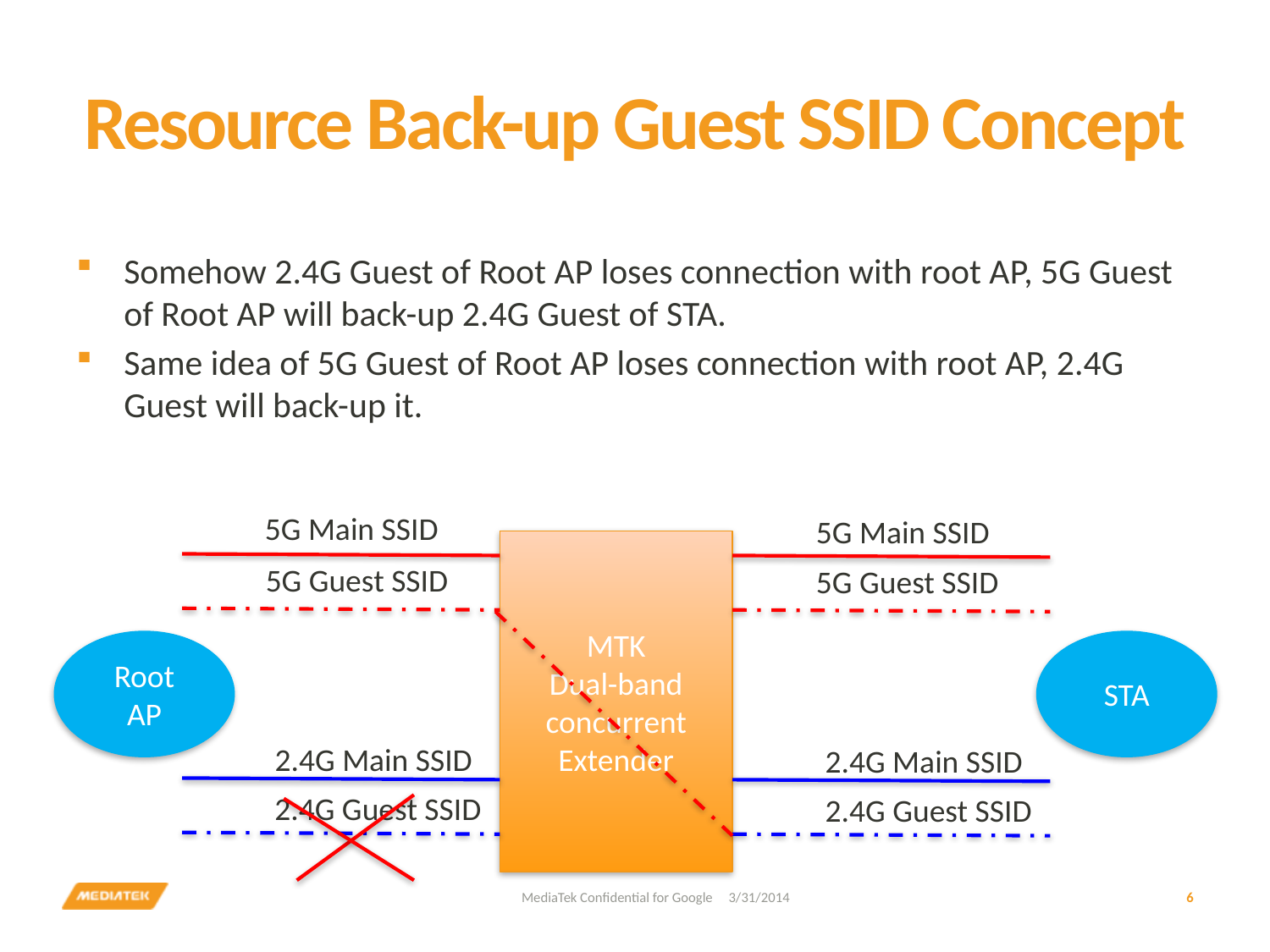

# Resource Back-up Guest SSID Concept
Somehow 2.4G Guest of Root AP loses connection with root AP, 5G Guest of Root AP will back-up 2.4G Guest of STA.
Same idea of 5G Guest of Root AP loses connection with root AP, 2.4G Guest will back-up it.

5G Main SSID
5G Main SSID
MTK
Dual-band concurrent Extender
5G Guest SSID
5G Guest SSID
Root
AP
STA
2.4G Main SSID
2.4G Main SSID
2.4G Guest SSID
2.4G Guest SSID
MediaTek Confidential for Google     3/31/2014
6